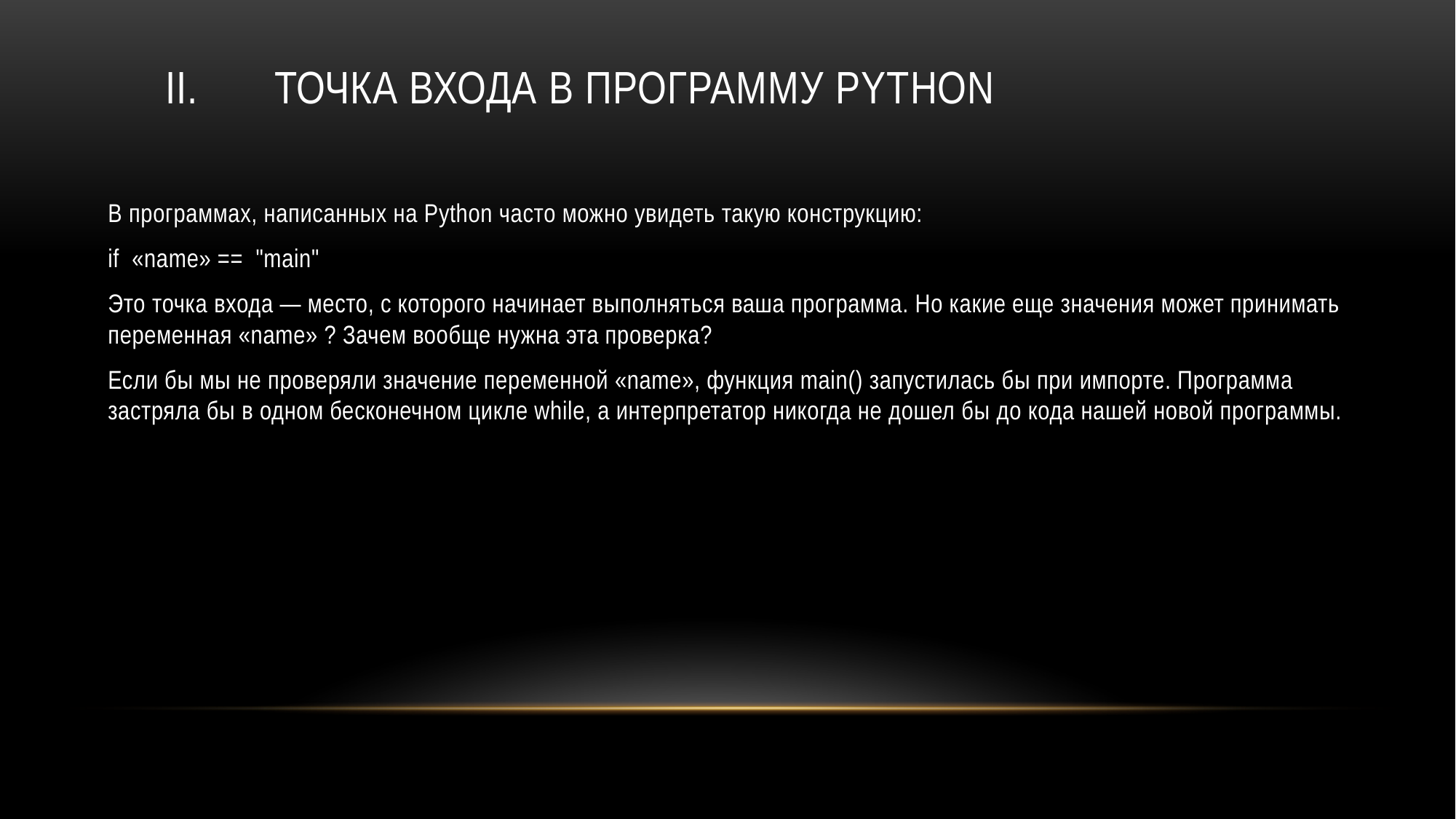

# II.	Точка входа в программу python
В программах, написанных на Python часто можно увидеть такую конструкцию:
if  «name» ==  "main"
Это точка входа — место, с которого начинает выполняться ваша программа. Но какие еще значения может принимать переменная «name» ? Зачем вообще нужна эта проверка?
Если бы мы не проверяли значение переменной «name», функция main() запустилась бы при импорте. Программа застряла бы в одном бесконечном цикле while, а интерпретатор никогда не дошел бы до кода нашей новой программы.